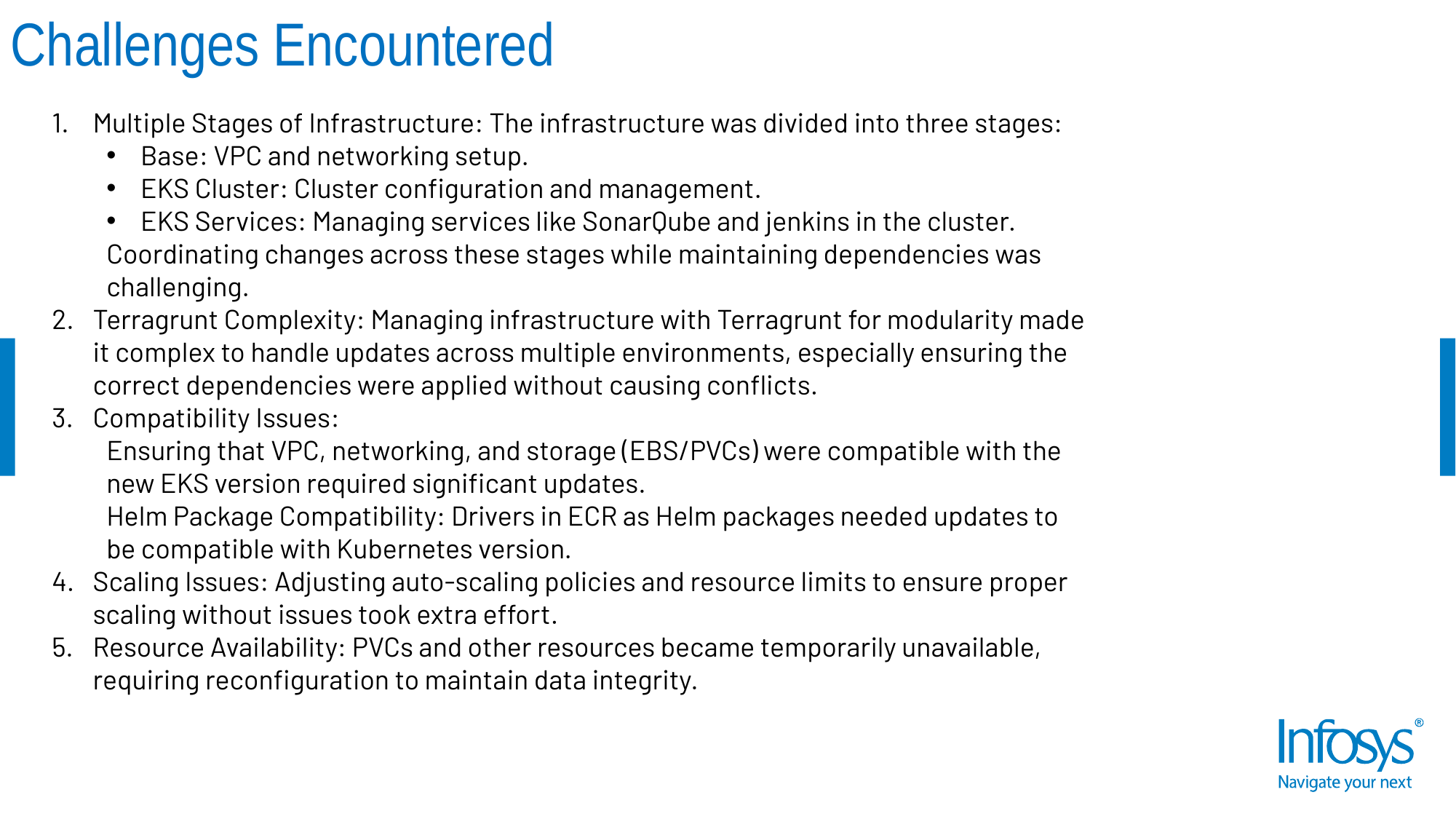

Challenges Encountered
Multiple Stages of Infrastructure: The infrastructure was divided into three stages:
Base: VPC and networking setup.
EKS Cluster: Cluster configuration and management.
EKS Services: Managing services like SonarQube and jenkins in the cluster.
Coordinating changes across these stages while maintaining dependencies was challenging.
Terragrunt Complexity: Managing infrastructure with Terragrunt for modularity made it complex to handle updates across multiple environments, especially ensuring the correct dependencies were applied without causing conflicts.
Compatibility Issues:
Ensuring that VPC, networking, and storage (EBS/PVCs) were compatible with the new EKS version required significant updates.
Helm Package Compatibility: Drivers in ECR as Helm packages needed updates to be compatible with Kubernetes version.
Scaling Issues: Adjusting auto-scaling policies and resource limits to ensure proper scaling without issues took extra effort.
Resource Availability: PVCs and other resources became temporarily unavailable, requiring reconfiguration to maintain data integrity.